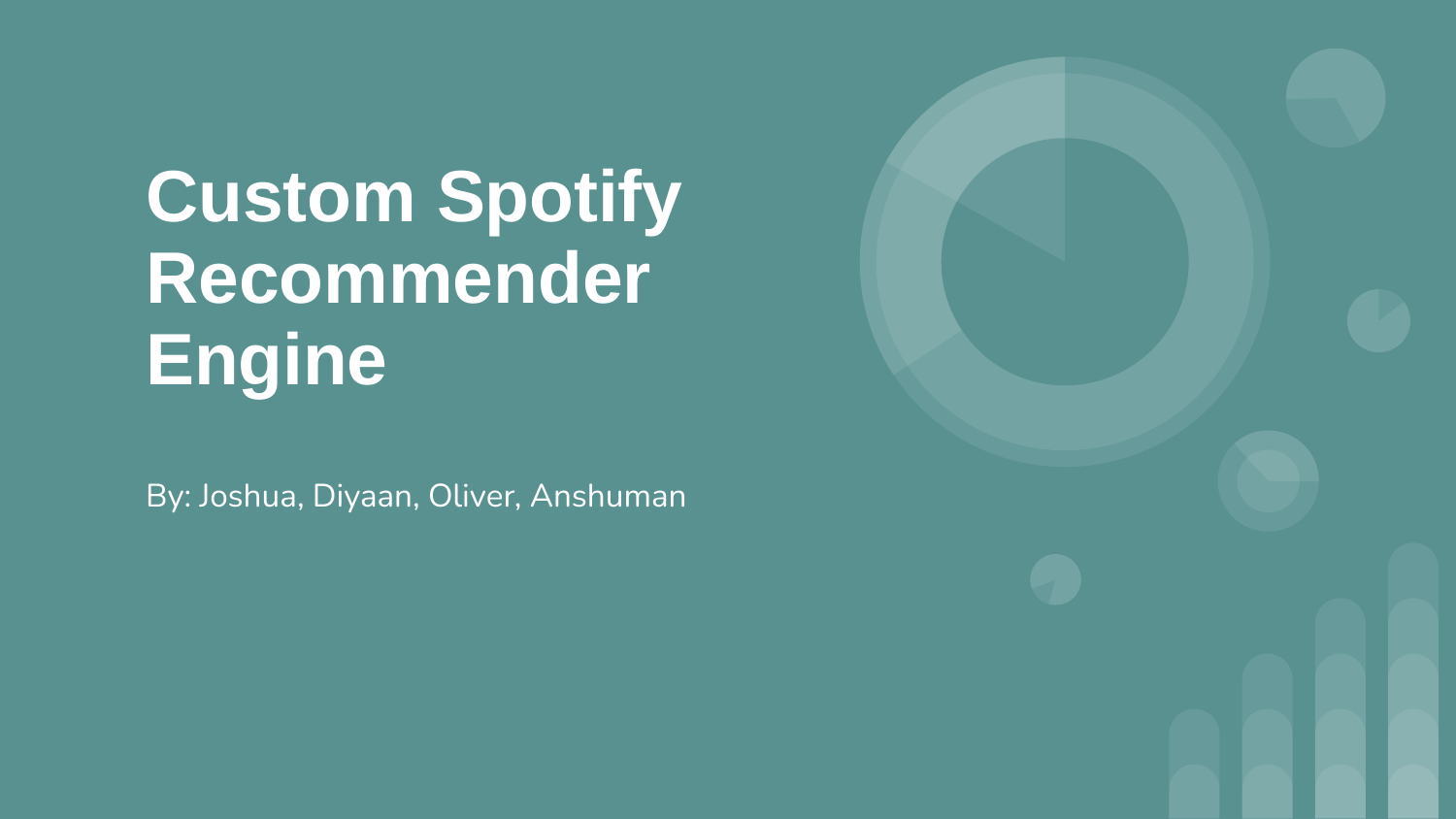

# Custom Spotify Recommender Engine
By: Joshua, Diyaan, Oliver, Anshuman